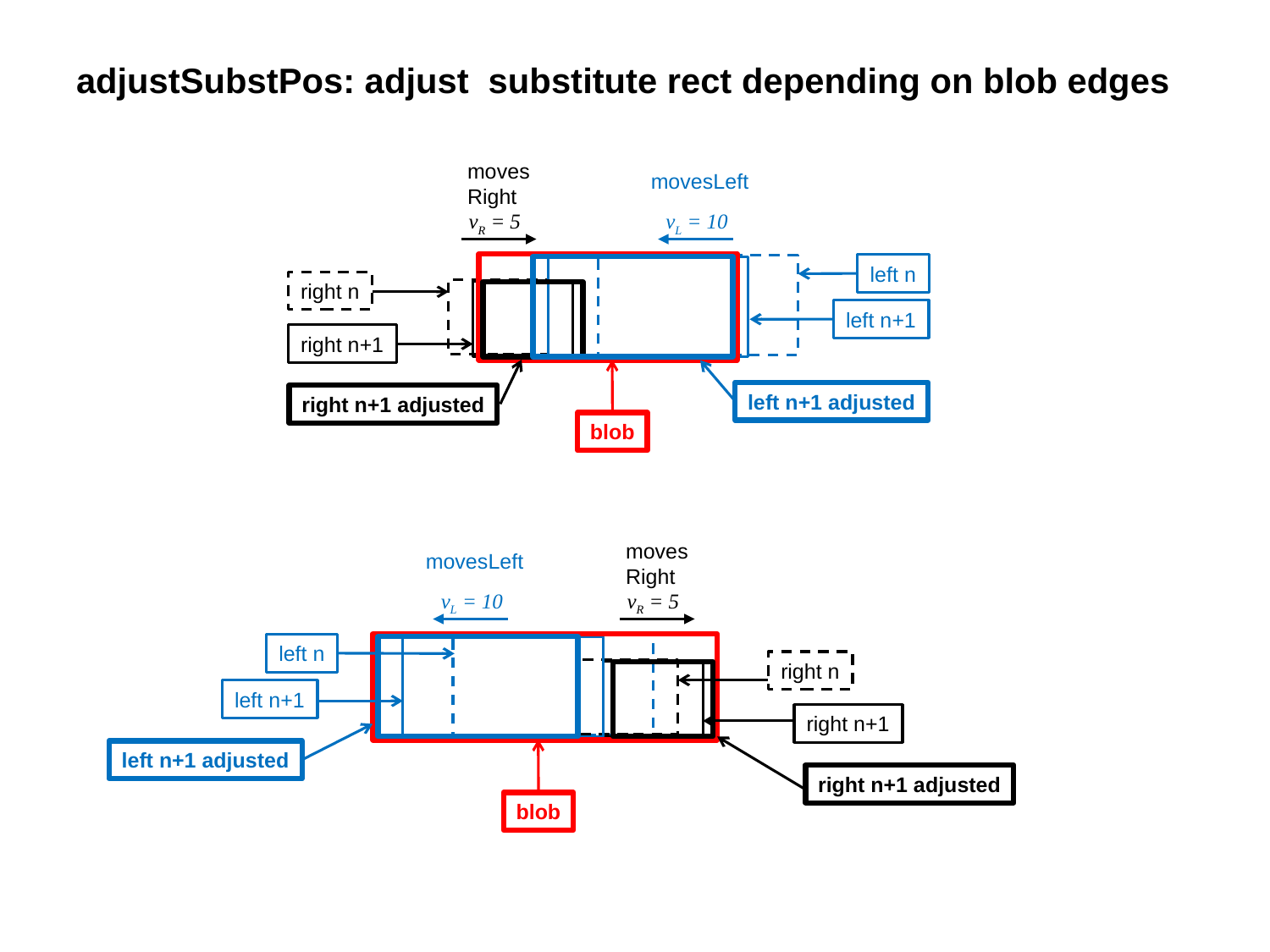

# adjustSubstPos: adjust  substitute rect depending on blob edges
moves
Right
movesLeft
vR = 5
vL = 10

left n

right n

left n+1
right n+1
left n+1 adjusted
right n+1 adjusted
blob
moves
Right
movesLeft
vL = 10
vR = 5

left n

right n

left n+1
right n+1
left n+1 adjusted
right n+1 adjusted
blob